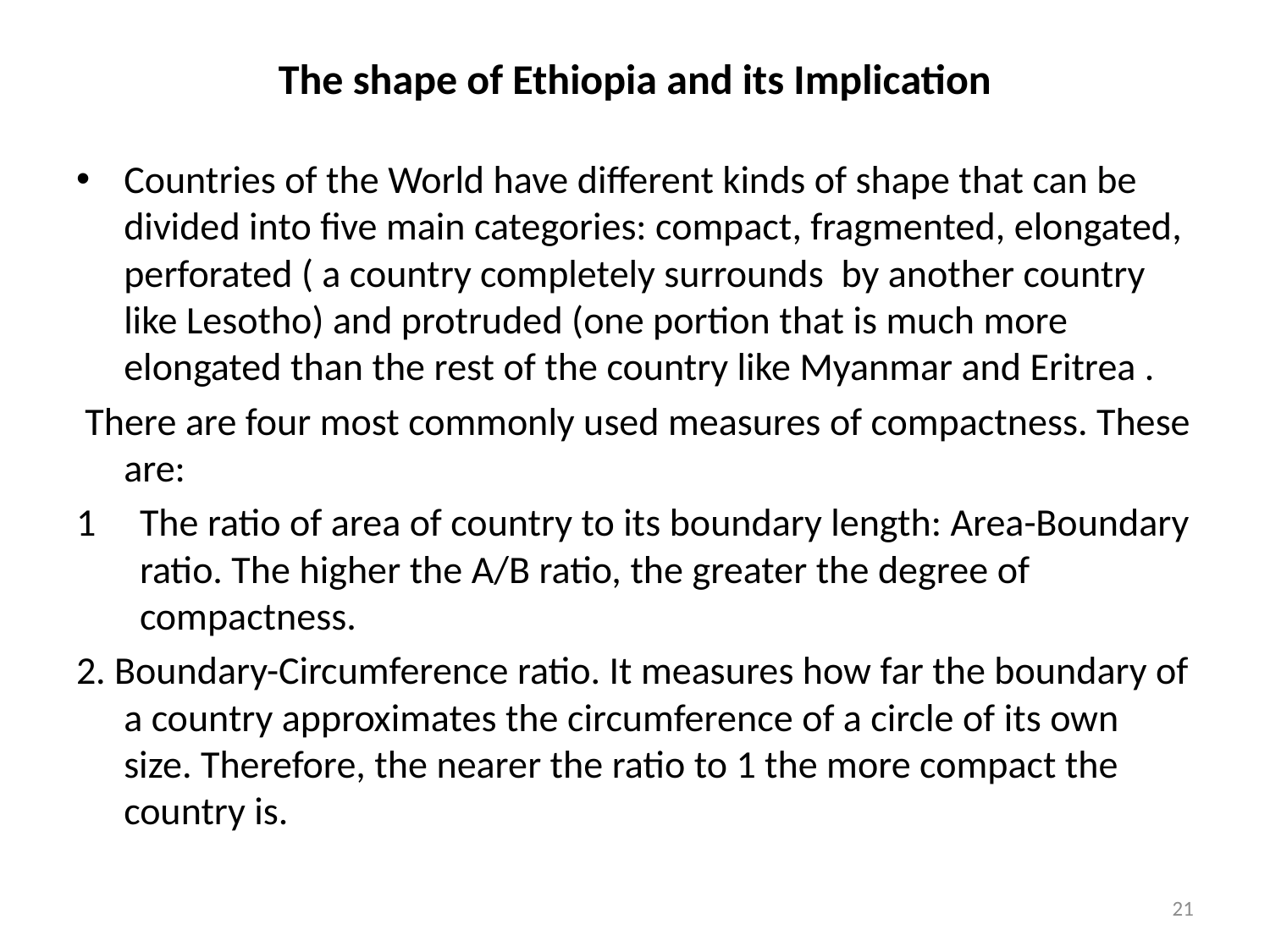

# The shape of Ethiopia and its Implication
Countries of the World have different kinds of shape that can be divided into five main categories: compact, fragmented, elongated, perforated ( a country completely surrounds  by another country  like Lesotho) and protruded (one portion that is much more elongated than the rest of the country like Myanmar and Eritrea .
 There are four most commonly used measures of compactness. These are:
The ratio of area of country to its boundary length: Area-Boundary ratio. The higher the A/B ratio, the greater the degree of compactness.
2. Boundary-Circumference ratio. It measures how far the boundary of a country approximates the circumference of a circle of its own size. Therefore, the nearer the ratio to 1 the more compact the country is.

21